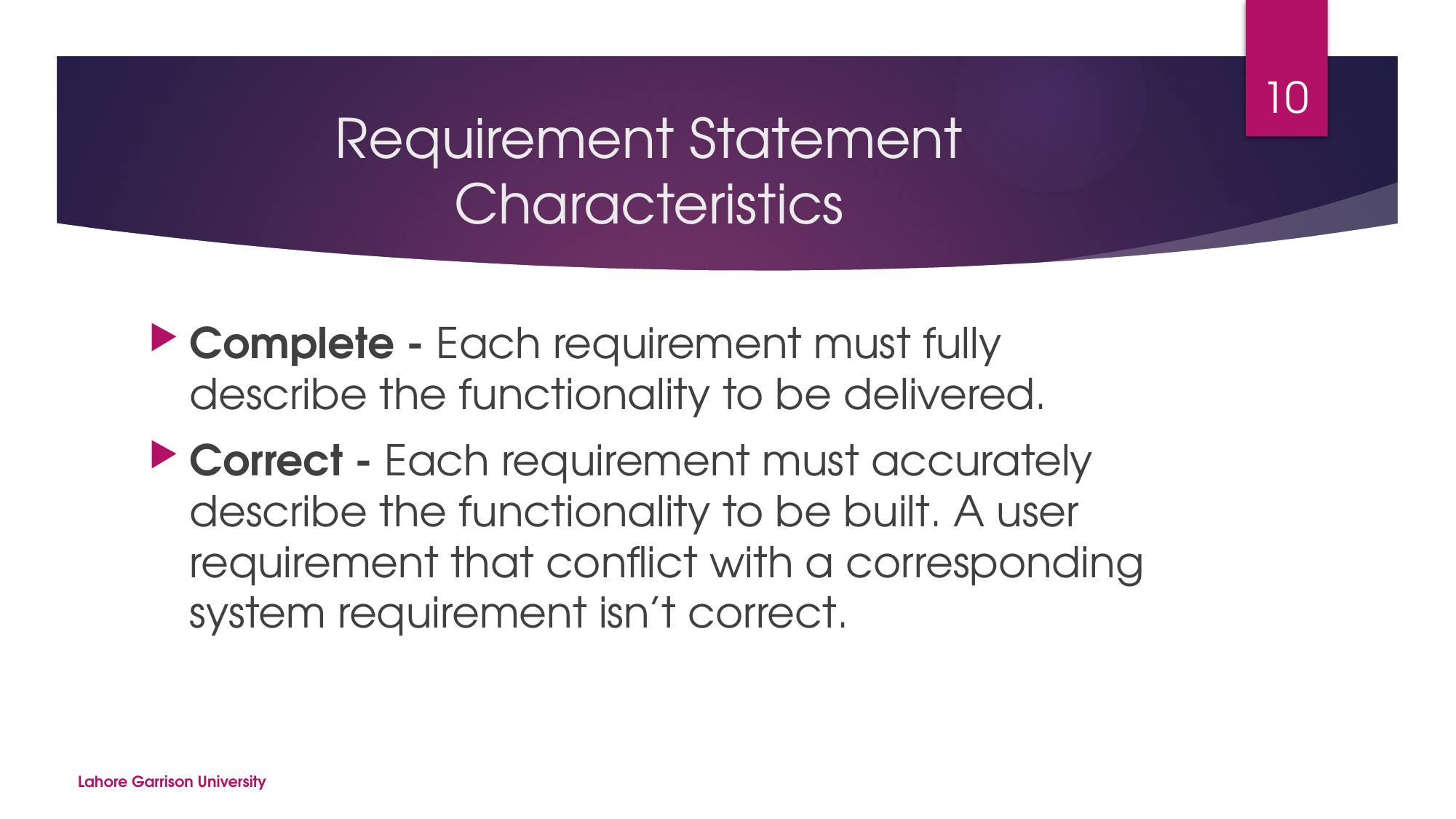

10
# Requirement Statement Characteristics
Complete - Each requirement must fully describe the functionality to be delivered.
Correct - Each requirement must accurately describe the functionality to be built. A user requirement that conflict with a corresponding system requirement isn’t correct.
Lahore Garrison University